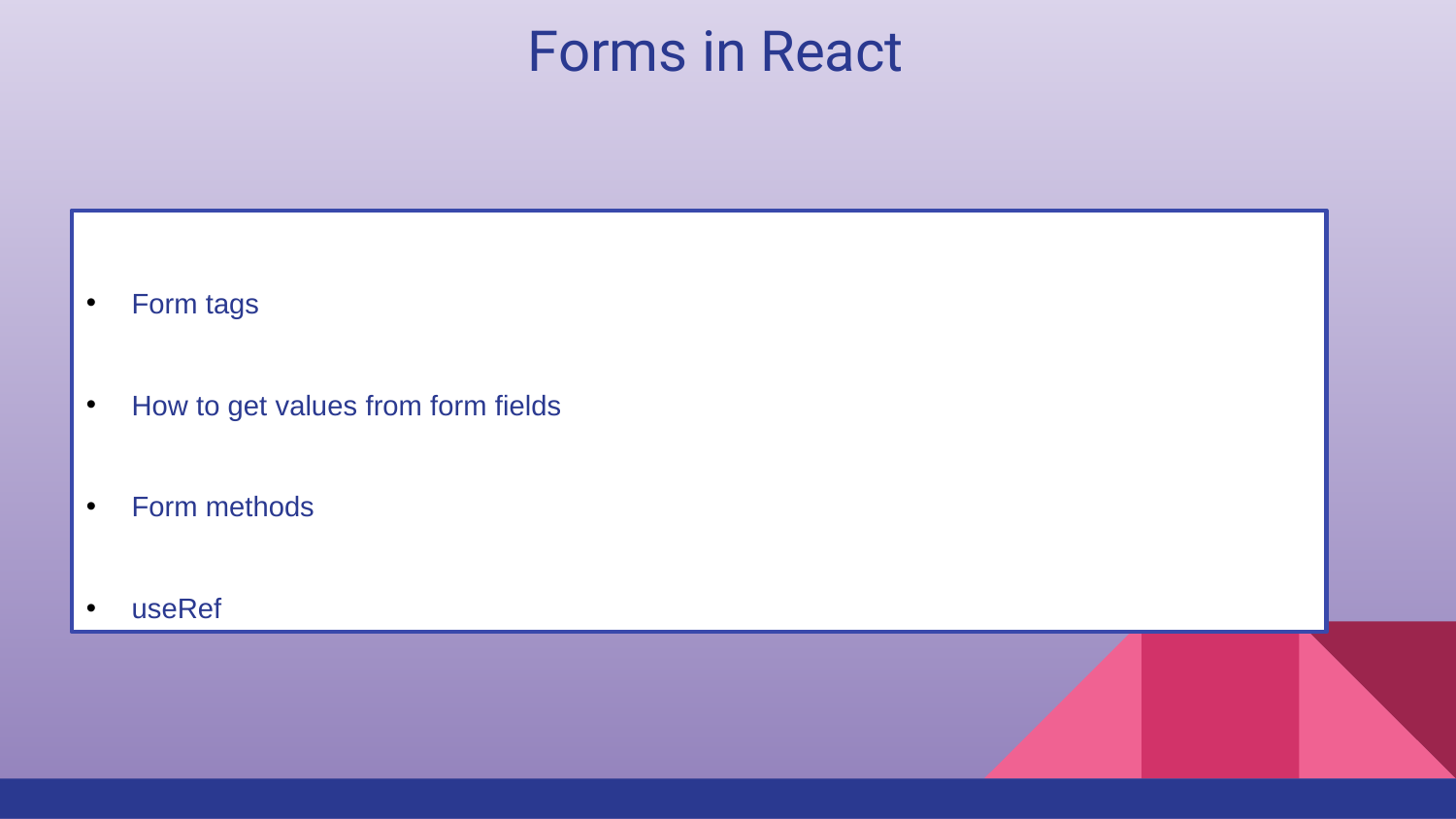

# Forms in React
Form tags
How to get values from form fields
Form methods
useRef